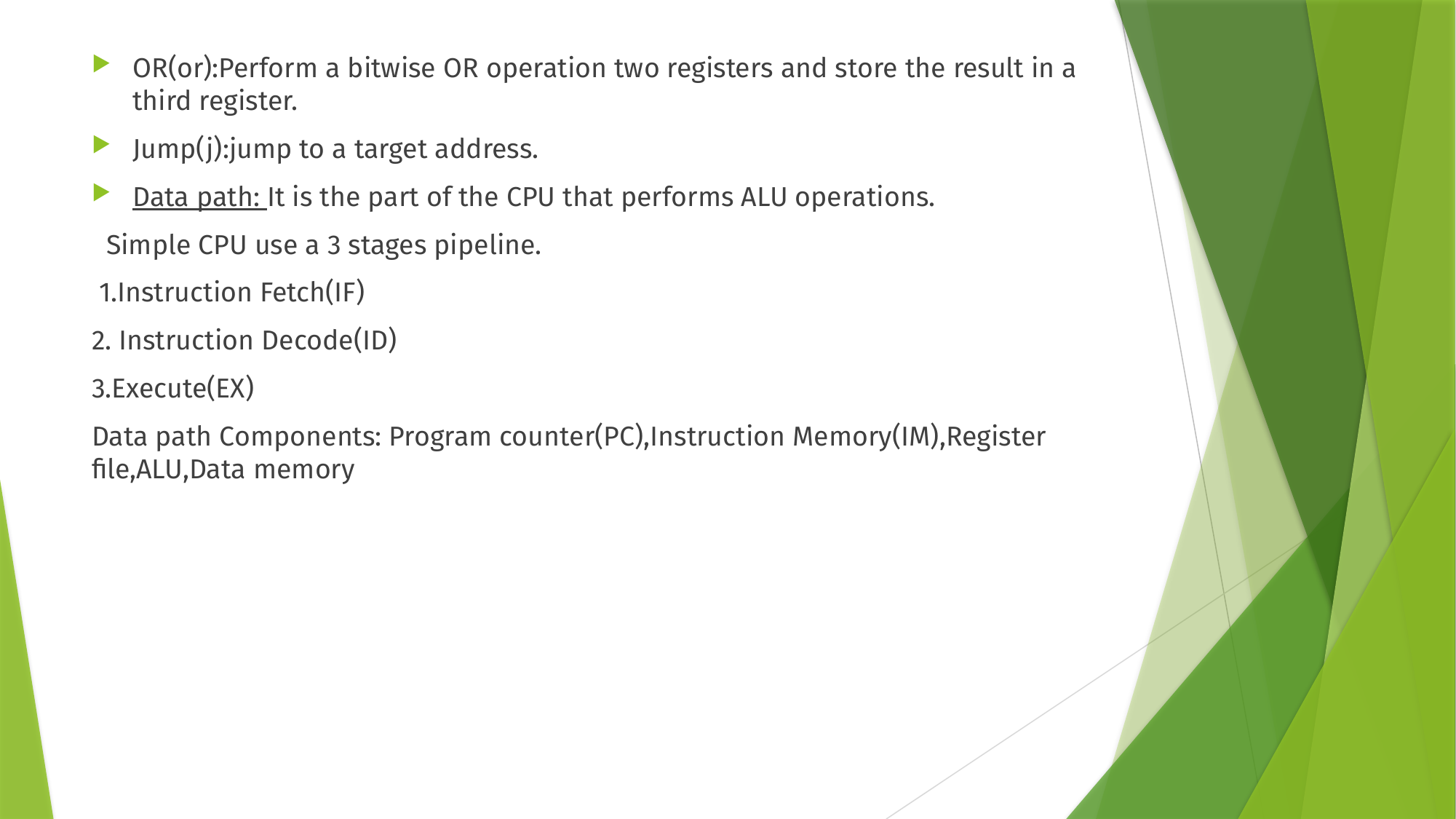

OR(or):Perform a bitwise OR operation two registers and store the result in a third register.
Jump(j):jump to a target address.
Data path: It is the part of the CPU that performs ALU operations.
  Simple CPU use a 3 stages pipeline.
 1.Instruction Fetch(IF)
2. Instruction Decode(ID)
3.Execute(EX)
Data path Components: Program counter(PC),Instruction Memory(IM),Register file,ALU,Data memory